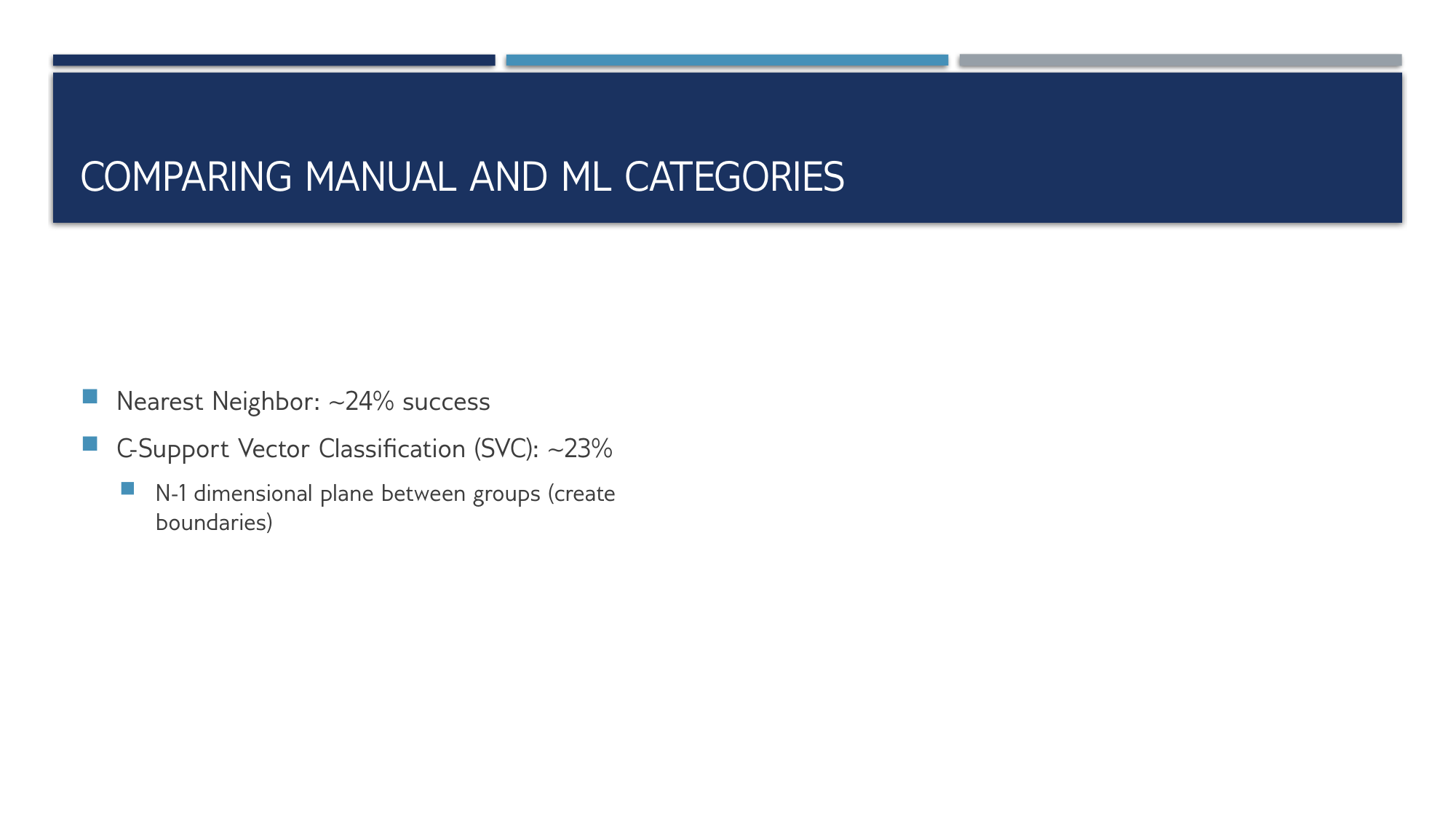

# Comparing manual and ML categories
Nearest Neighbor: ~24% success
C-Support Vector Classification (SVC): ~23%
N-1 dimensional plane between groups (create boundaries)